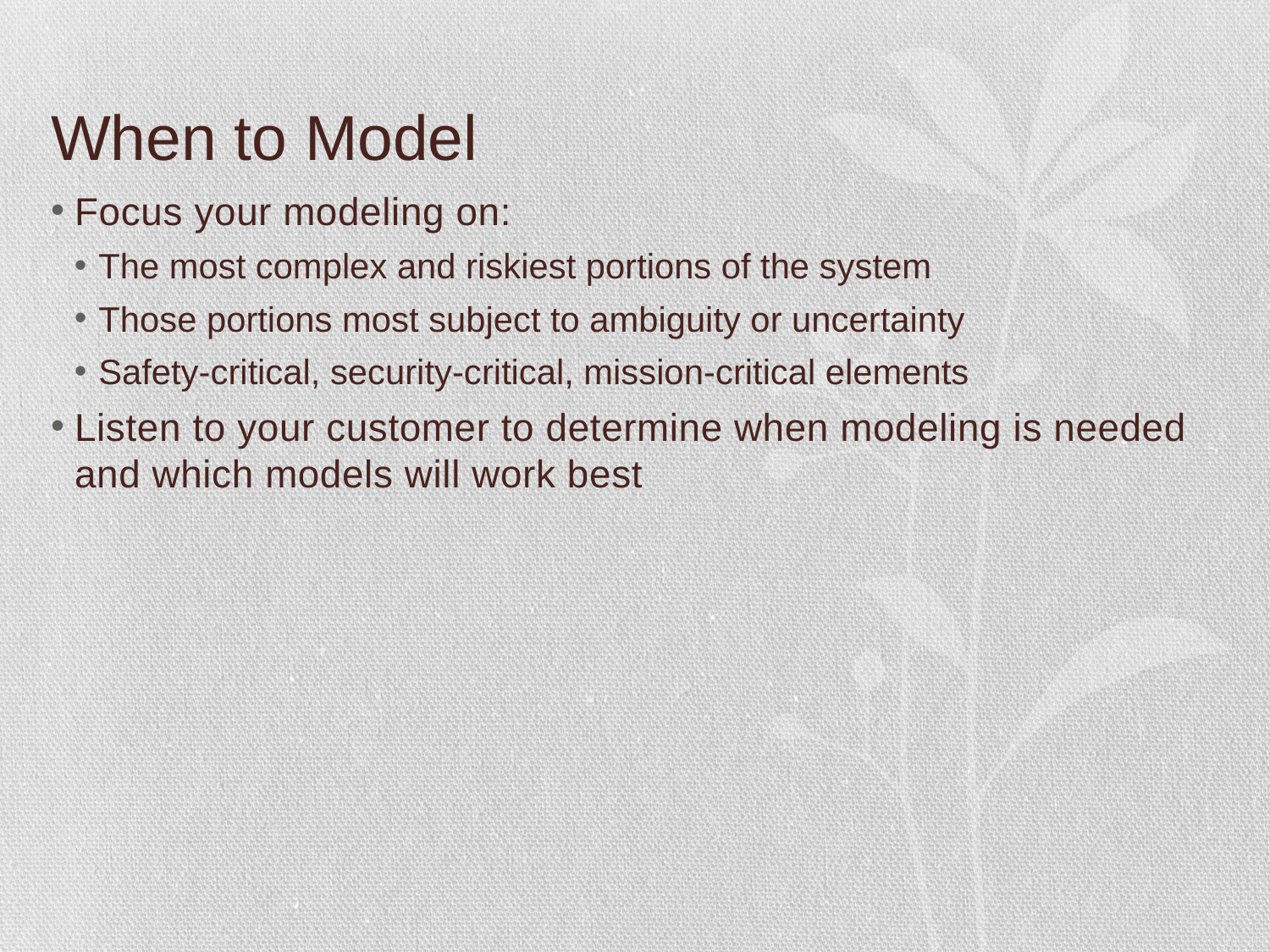

# When to Model
Focus your modeling on:
The most complex and riskiest portions of the system
Those portions most subject to ambiguity or uncertainty
Safety-critical, security-critical, mission-critical elements
Listen to your customer to determine when modeling is needed and which models will work best